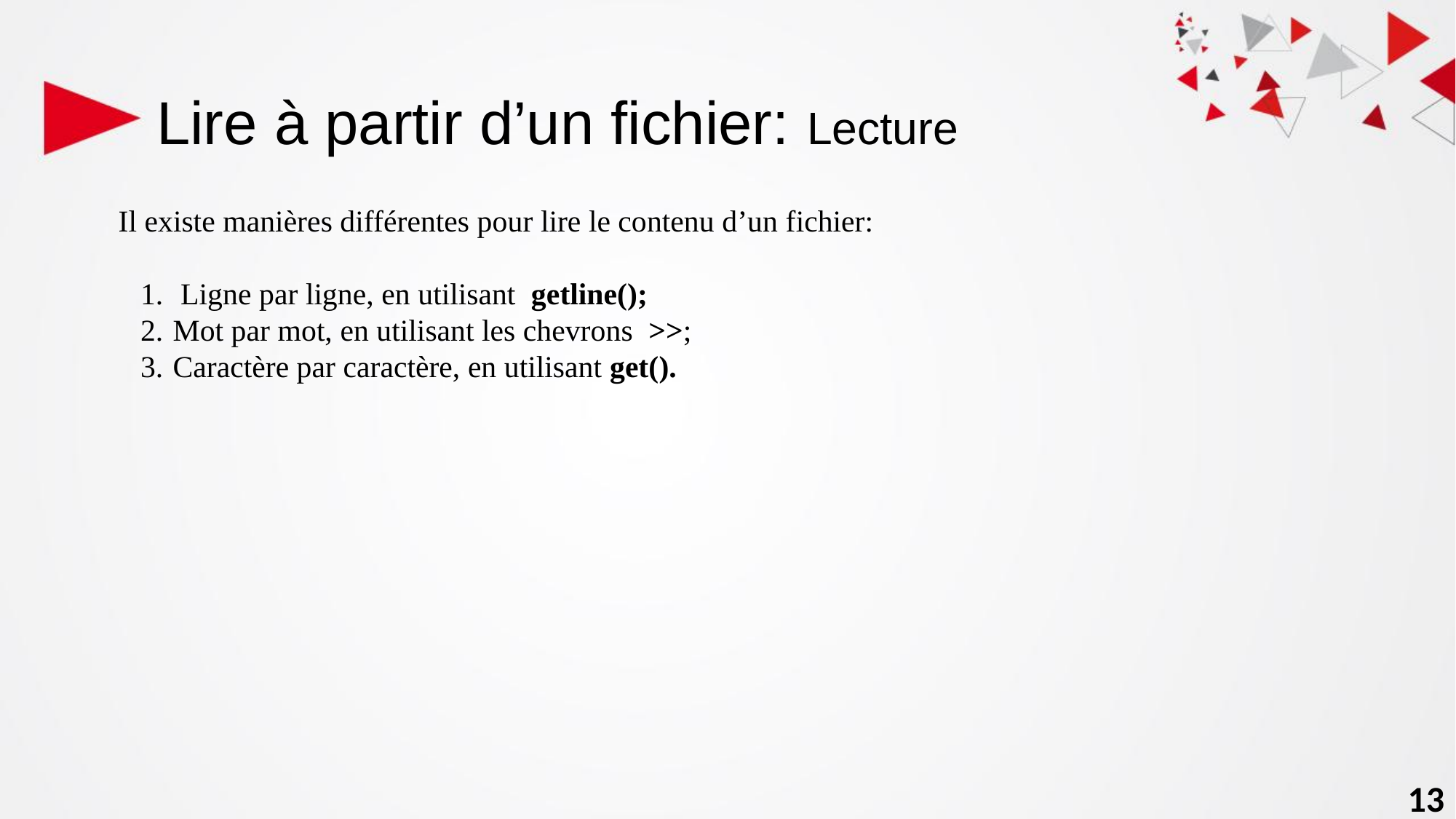

# Lire à partir d’un fichier: Lecture
Il existe manières différentes pour lire le contenu d’un fichier:

 Ligne par ligne, en utilisant  getline();
Mot par mot, en utilisant les chevrons  >>;
Caractère par caractère, en utilisant get().
13